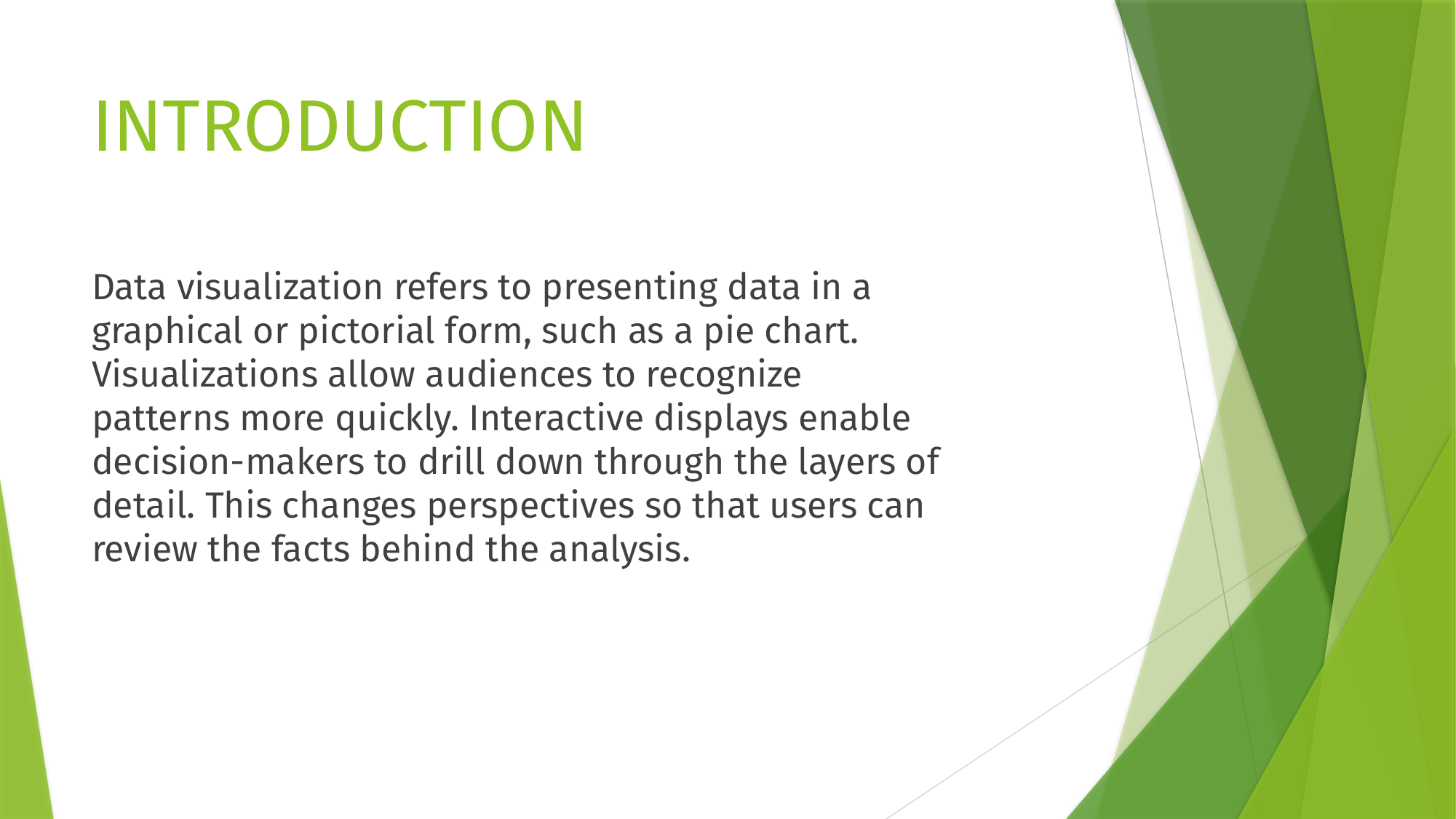

# INTRODUCTION
Data visualization refers to presenting data in a graphical or pictorial form, such as a pie chart. Visualizations allow audiences to recognize patterns more quickly. Interactive displays enable decision-makers to drill down through the layers of detail. This changes perspectives so that users can review the facts behind the analysis.